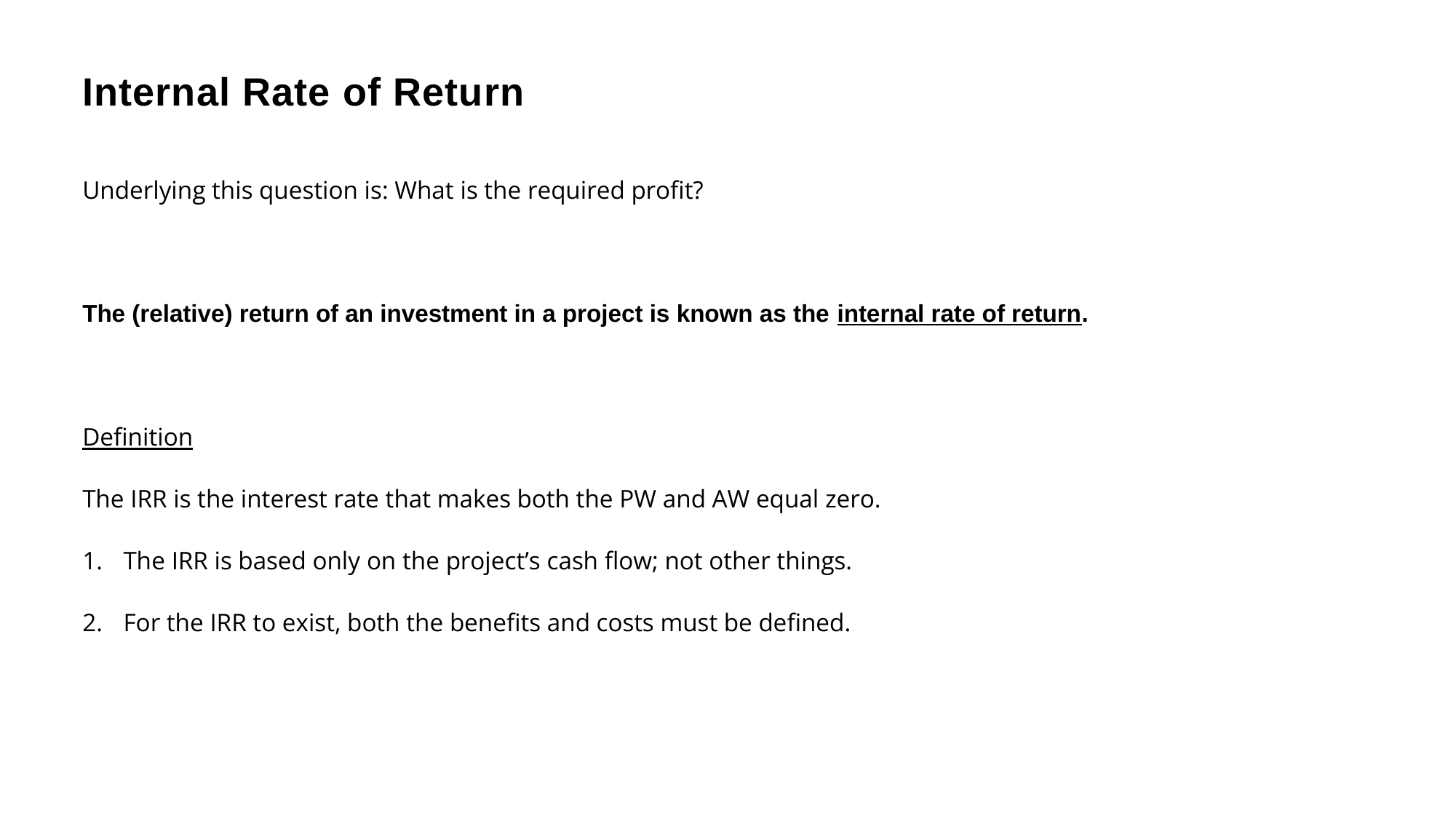

# Internal Rate of Return
Underlying this question is: What is the required profit?

The (relative) return of an investment in a project is known as the internal rate of return.

Definition
The IRR is the interest rate that makes both the PW and AW equal zero.
The IRR is based only on the project’s cash flow; not other things.
For the IRR to exist, both the benefits and costs must be defined.